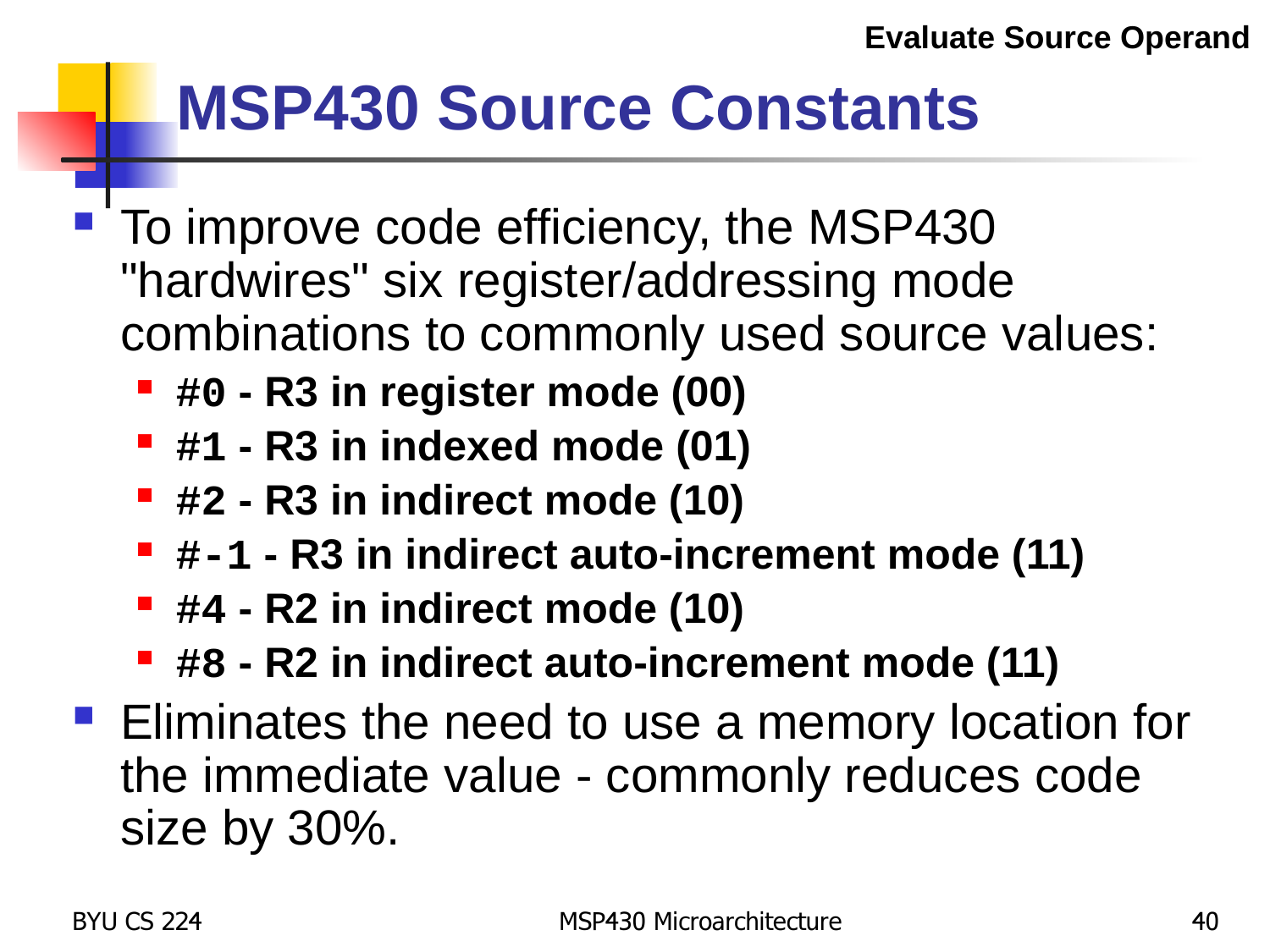

MSP430 Source Constants
To improve code efficiency, the MSP430 "hardwires" six register/addressing mode combinations to commonly used source values:
#0 - R3 in register mode (00)
#1 - R3 in indexed mode (01)
#2 - R3 in indirect mode (10)
#-1 - R3 in indirect auto-increment mode (11)
#4 - R2 in indirect mode (10)
#8 - R2 in indirect auto-increment mode (11)
Eliminates the need to use a memory location for the immediate value - commonly reduces code size by 30%.

Evaluate Source Operand
MSP430 Microarchitecture
40
BYU CS 224